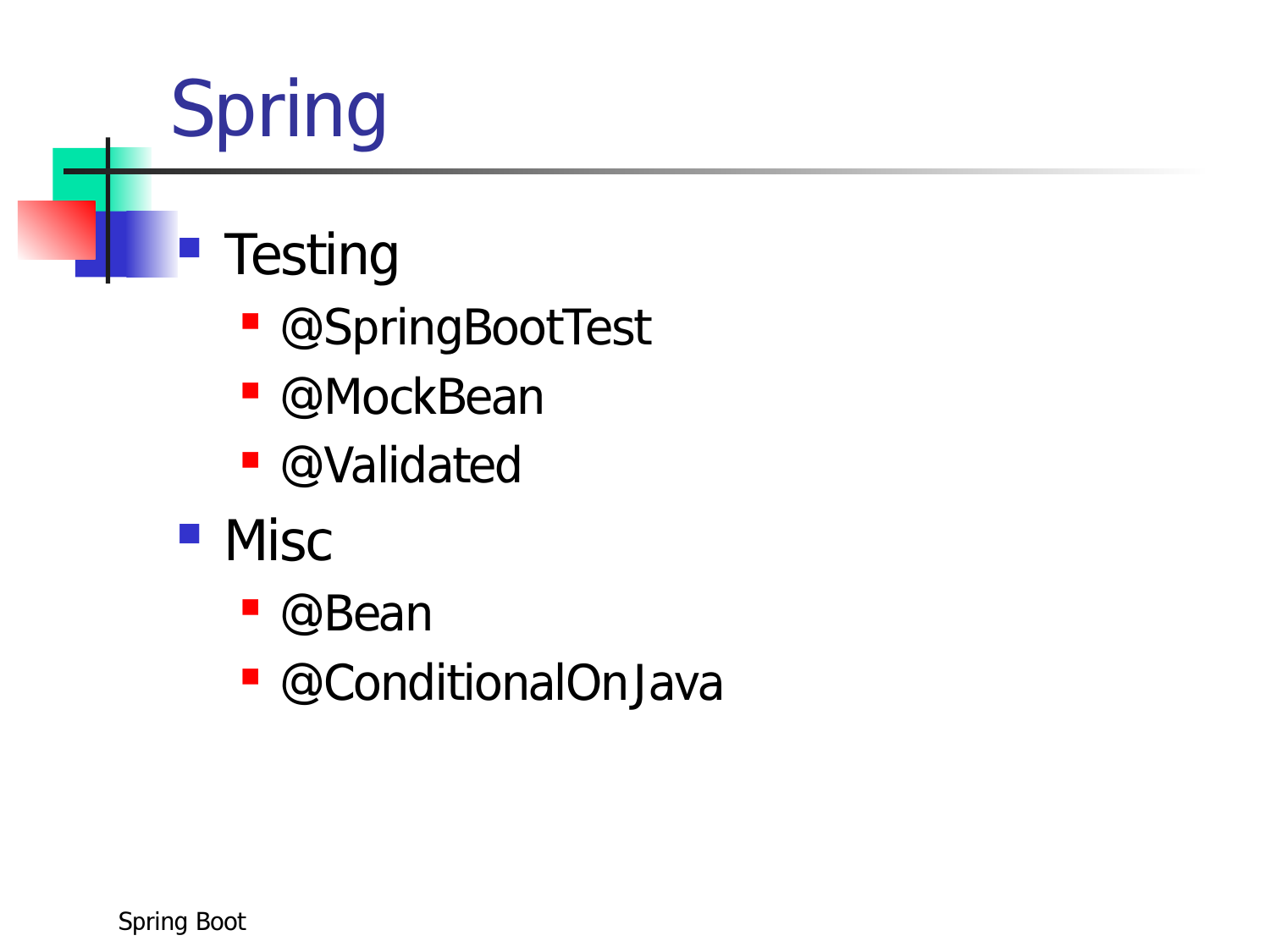

# Spring
Testing
@SpringBootTest
@MockBean
@Validated
Misc
@Bean
@ConditionalOnJava
Spring Boot